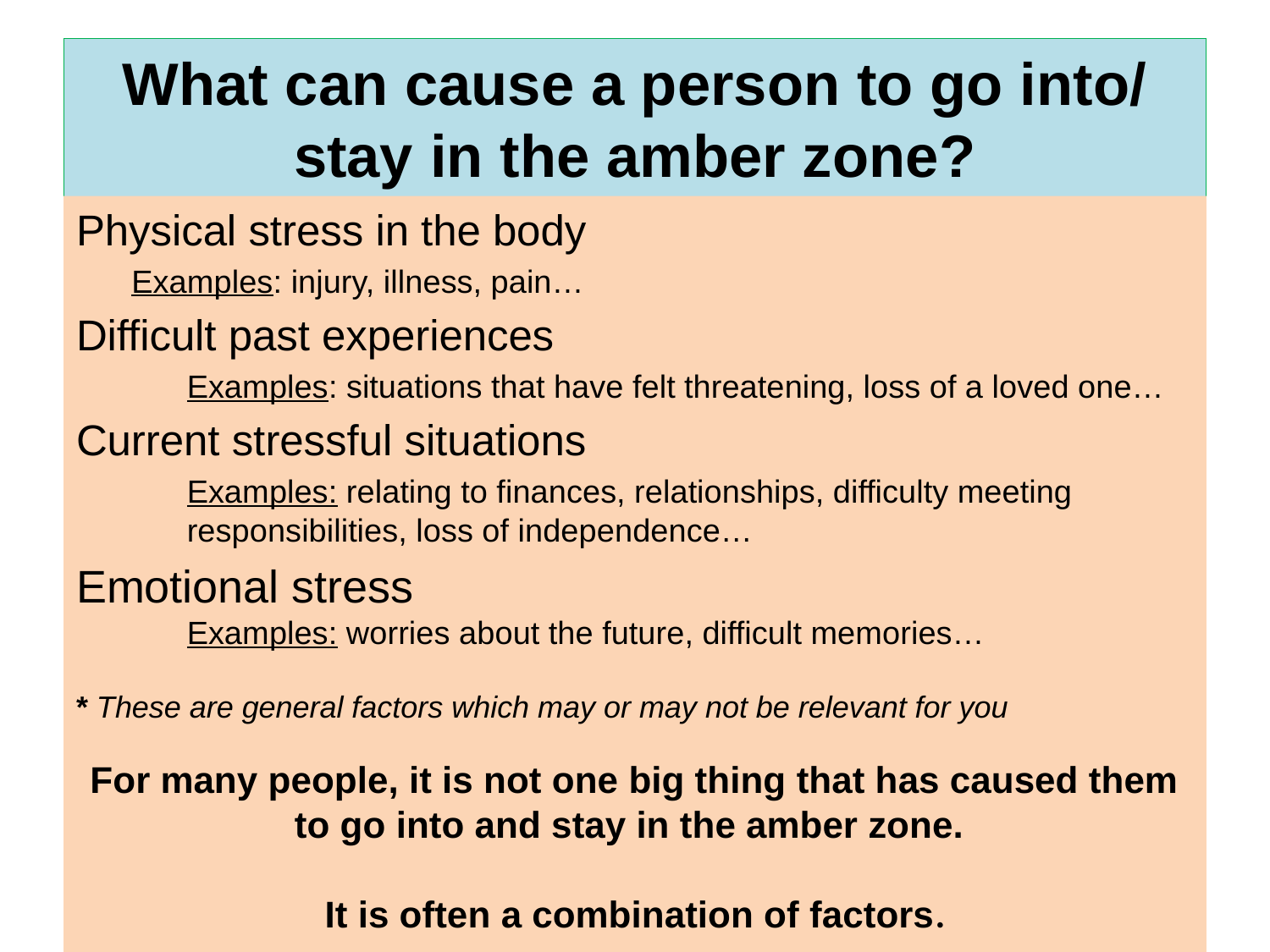

# What can cause a person to go into/ stay in the amber zone?
Physical stress in the body
	Examples: injury, illness, pain…
Difficult past experiences
Examples: situations that have felt threatening, loss of a loved one…
Current stressful situations
Examples: relating to finances, relationships, difficulty meeting responsibilities, loss of independence…
Emotional stress
Examples: worries about the future, difficult memories…

* These are general factors which may or may not be relevant for you

For many people, it is not one big thing that has caused them to go into and stay in the amber zone.

It is often a combination of factors.